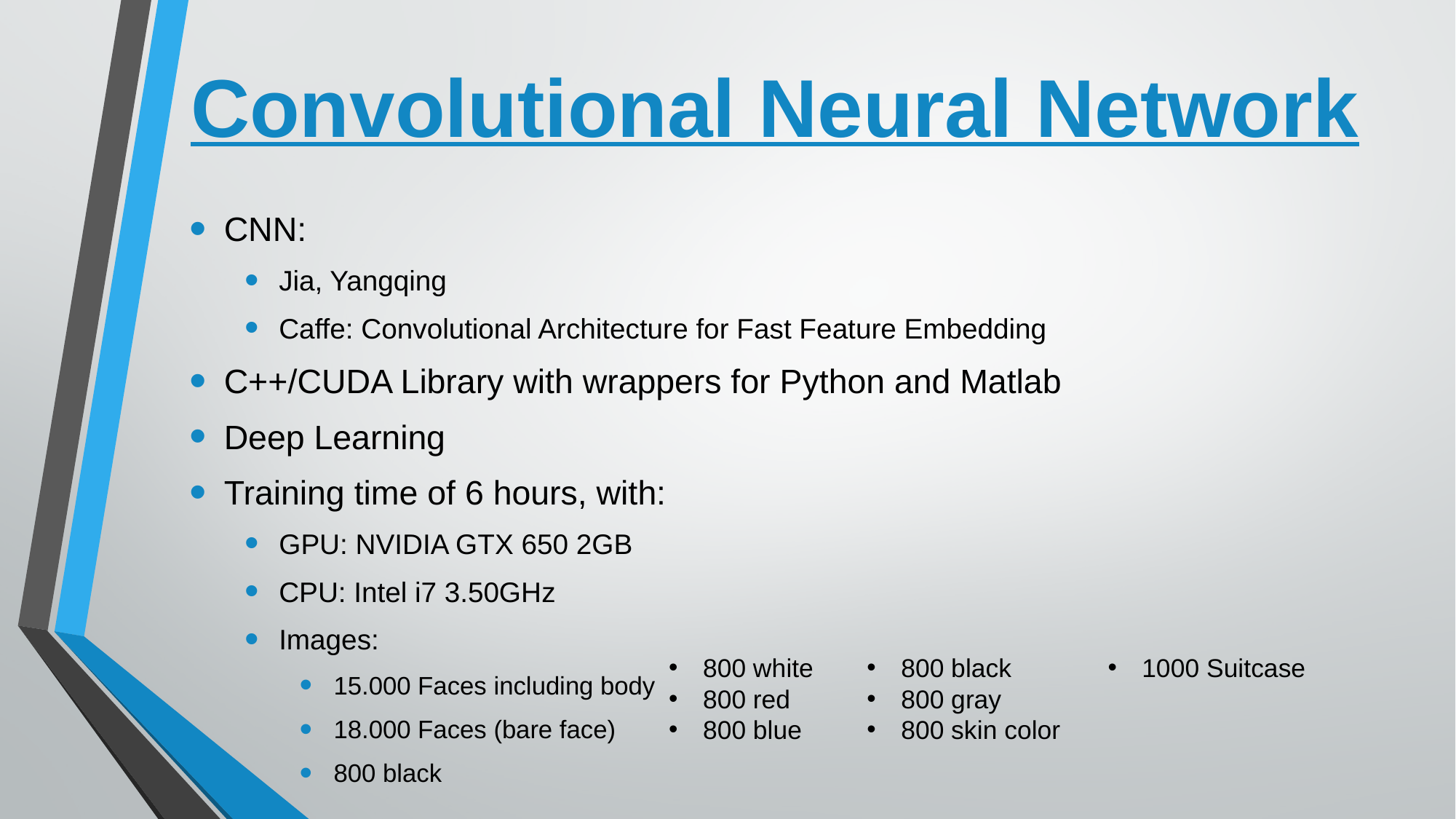

# Convolutional Neural Network
CNN:
Jia, Yangqing
Caffe: Convolutional Architecture for Fast Feature Embedding
C++/CUDA Library with wrappers for Python and Matlab
Deep Learning
Training time of 6 hours, with:
GPU: NVIDIA GTX 650 2GB
CPU: Intel i7 3.50GHz
Images:
15.000 Faces including body
18.000 Faces (bare face)
800 black

1000 Suitcase
800 black
800 gray
800 skin color

800 white
800 red
800 blue